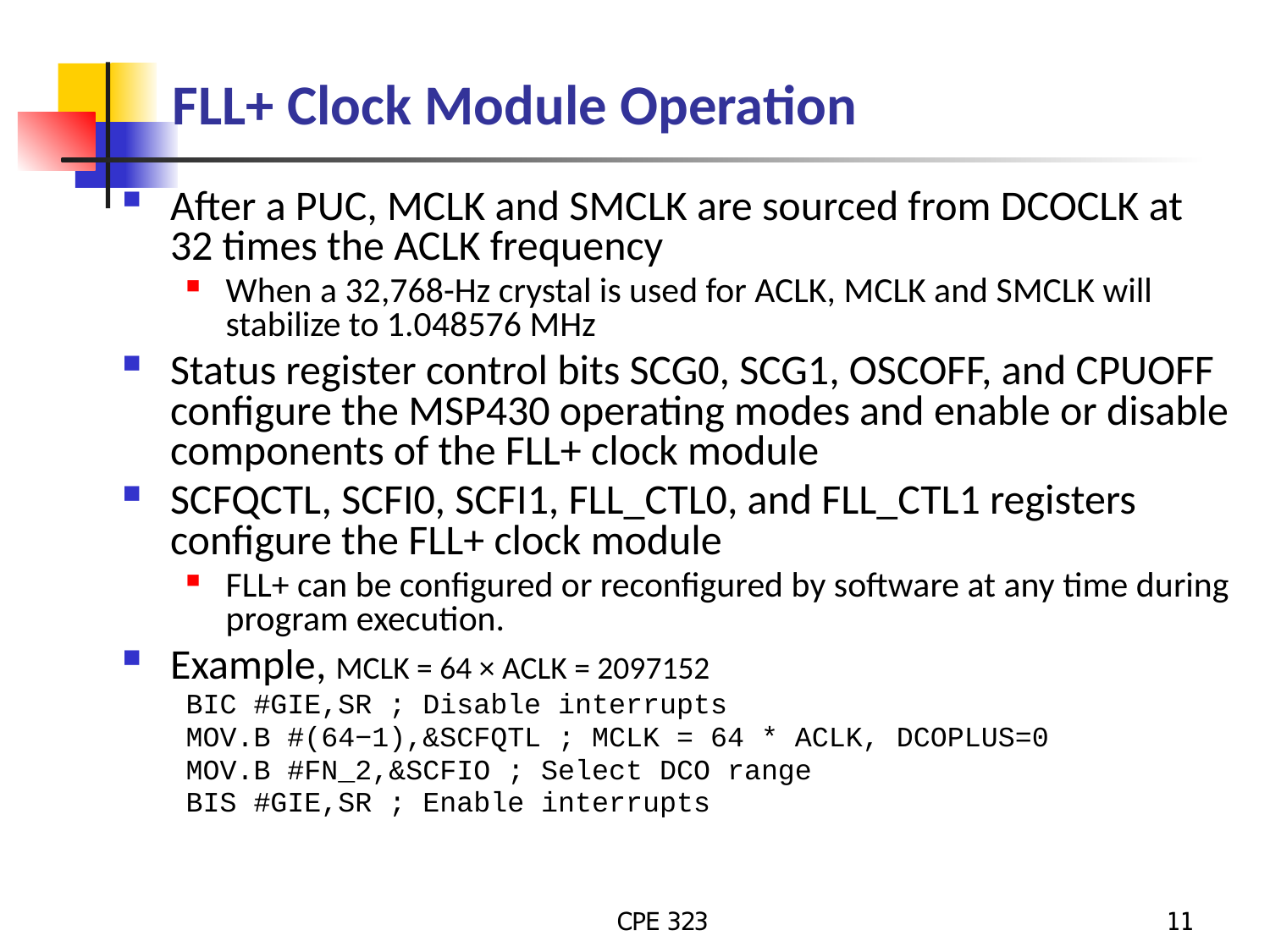

# FLL+ Clock Module Operation
After a PUC, MCLK and SMCLK are sourced from DCOCLK at 32 times the ACLK frequency
When a 32,768-Hz crystal is used for ACLK, MCLK and SMCLK will stabilize to 1.048576 MHz
Status register control bits SCG0, SCG1, OSCOFF, and CPUOFF configure the MSP430 operating modes and enable or disable components of the FLL+ clock module
SCFQCTL, SCFI0, SCFI1, FLL_CTL0, and FLL_CTL1 registers configure the FLL+ clock module
FLL+ can be configured or reconfigured by software at any time during program execution.
Example, MCLK = 64 × ACLK = 2097152
BIC #GIE,SR ; Disable interrupts
MOV.B #(64−1),&SCFQTL ; MCLK = 64 * ACLK, DCOPLUS=0
MOV.B #FN_2,&SCFIO ; Select DCO range
BIS #GIE,SR ; Enable interrupts
CPE 323
11